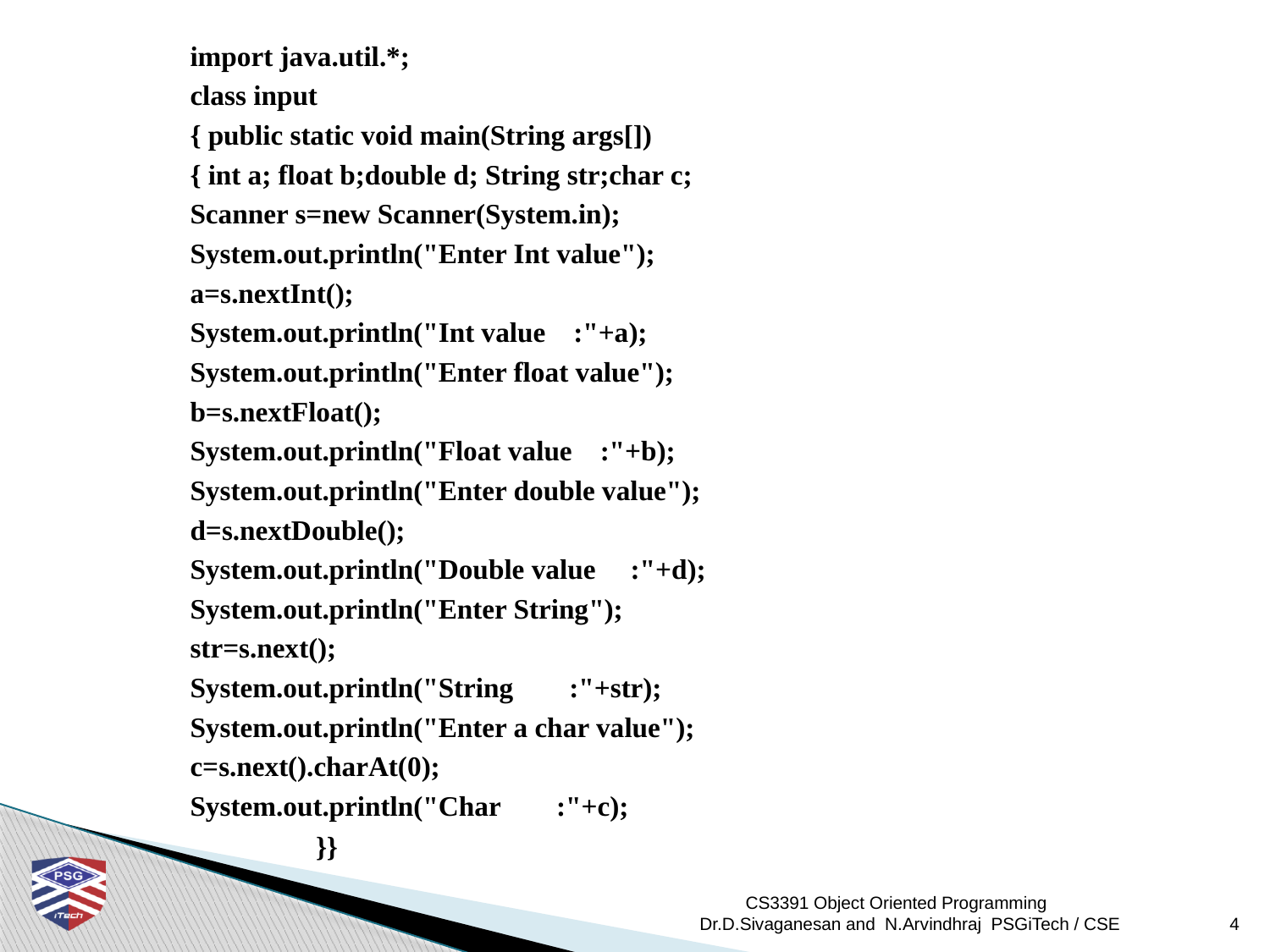

import java.util.*;
class input
{ public static void main(String args[])
{ int a; float b;double d; String str;char c;
Scanner s=new Scanner(System.in);
System.out.println("Enter Int value");
a=s.nextInt();
System.out.println("Int value    :"+a);
System.out.println("Enter float value");
b=s.nextFloat();
System.out.println("Float value    :"+b);
System.out.println("Enter double value");
d=s.nextDouble();
System.out.println("Double value     :"+d);
System.out.println("Enter String");
str=s.next();
System.out.println("String        :"+str);
System.out.println("Enter a char value");
c=s.next().charAt(0);
System.out.println("Char        :"+c);
                  }}
CS3391 Object Oriented Programming                Dr.D.Sivaganesan and  N.Arvindhraj  PSGiTech / CSE
4